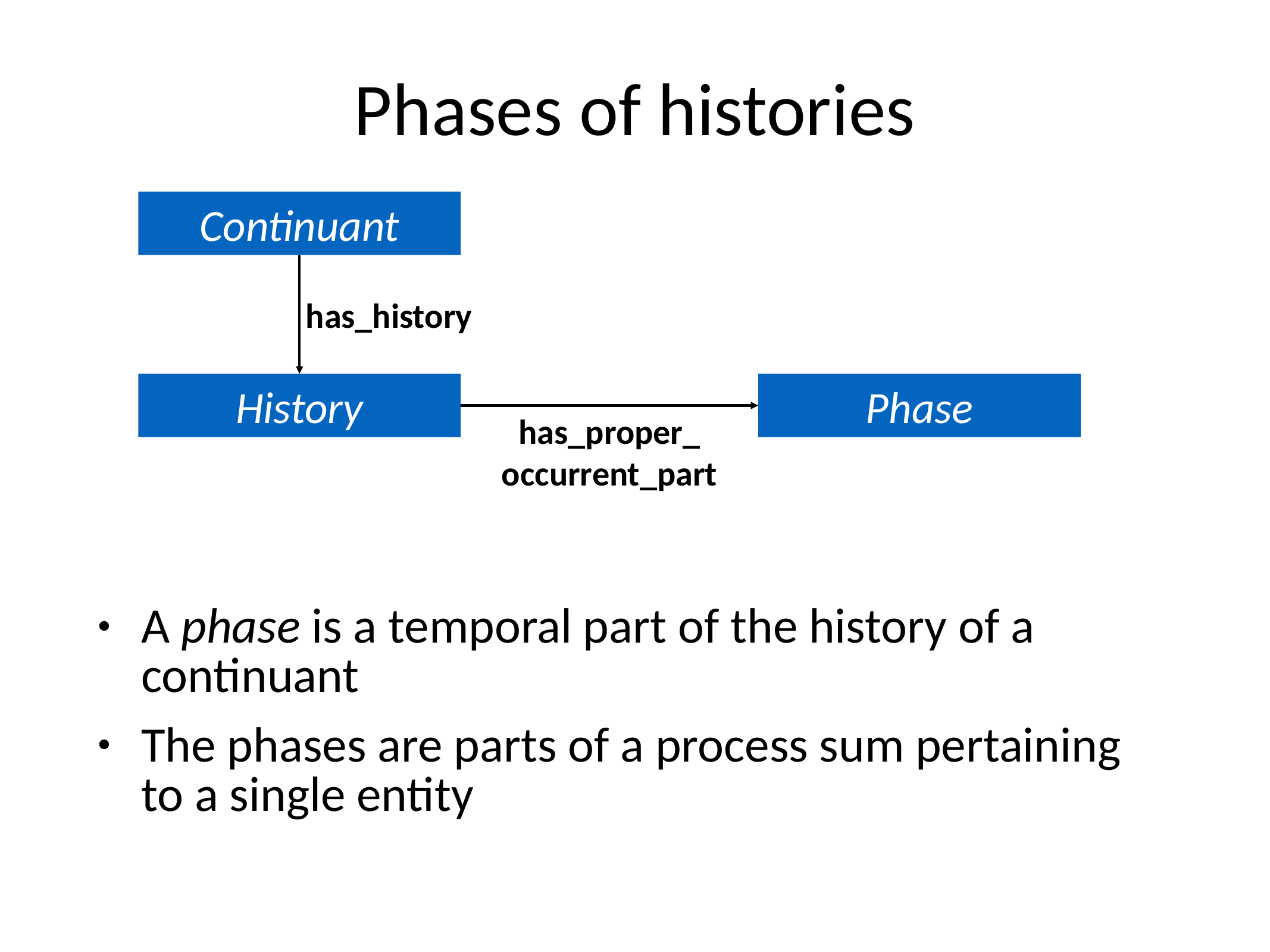

Phases of histories
Continuant
has_history
History
Phase
has_proper_
occurrent_part
A phase is a temporal part of the history of a continuant
The phases are parts of a process sum pertaining to a single entity